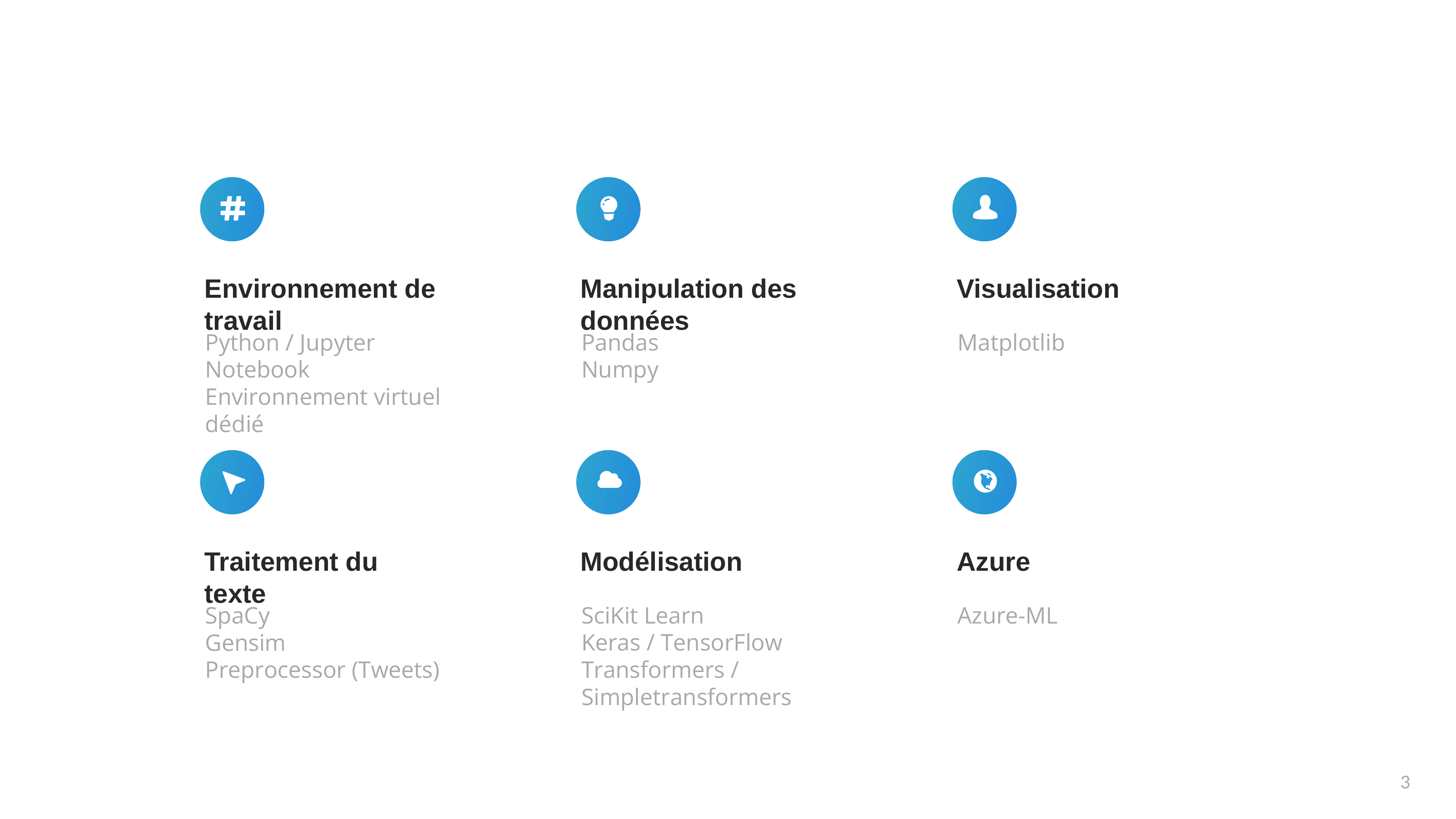

Environnement de travail
Manipulation des données
Visualisation
Python / Jupyter Notebook
Environnement virtuel dédié
Pandas
Numpy
Matplotlib

Traitement du texte
Modélisation
Azure
SpaCy
Gensim
Preprocessor (Tweets)
SciKit Learn
Keras / TensorFlow
Transformers / Simpletransformers
Azure-ML
3